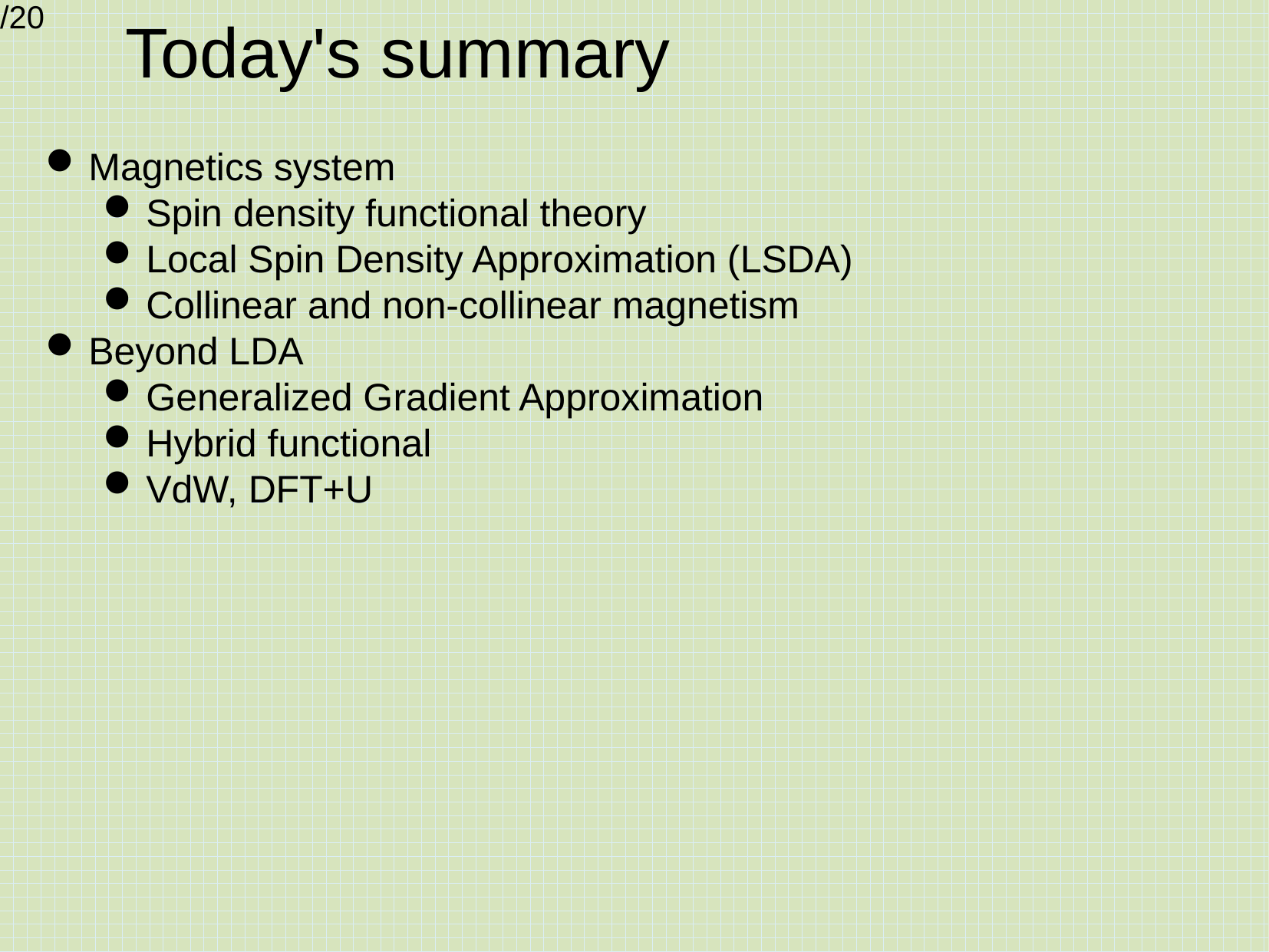

# Today's summary
Magnetics system
Spin density functional theory
Local Spin Density Approximation (LSDA)
Collinear and non-collinear magnetism
Beyond LDA
Generalized Gradient Approximation
Hybrid functional
VdW, DFT+U